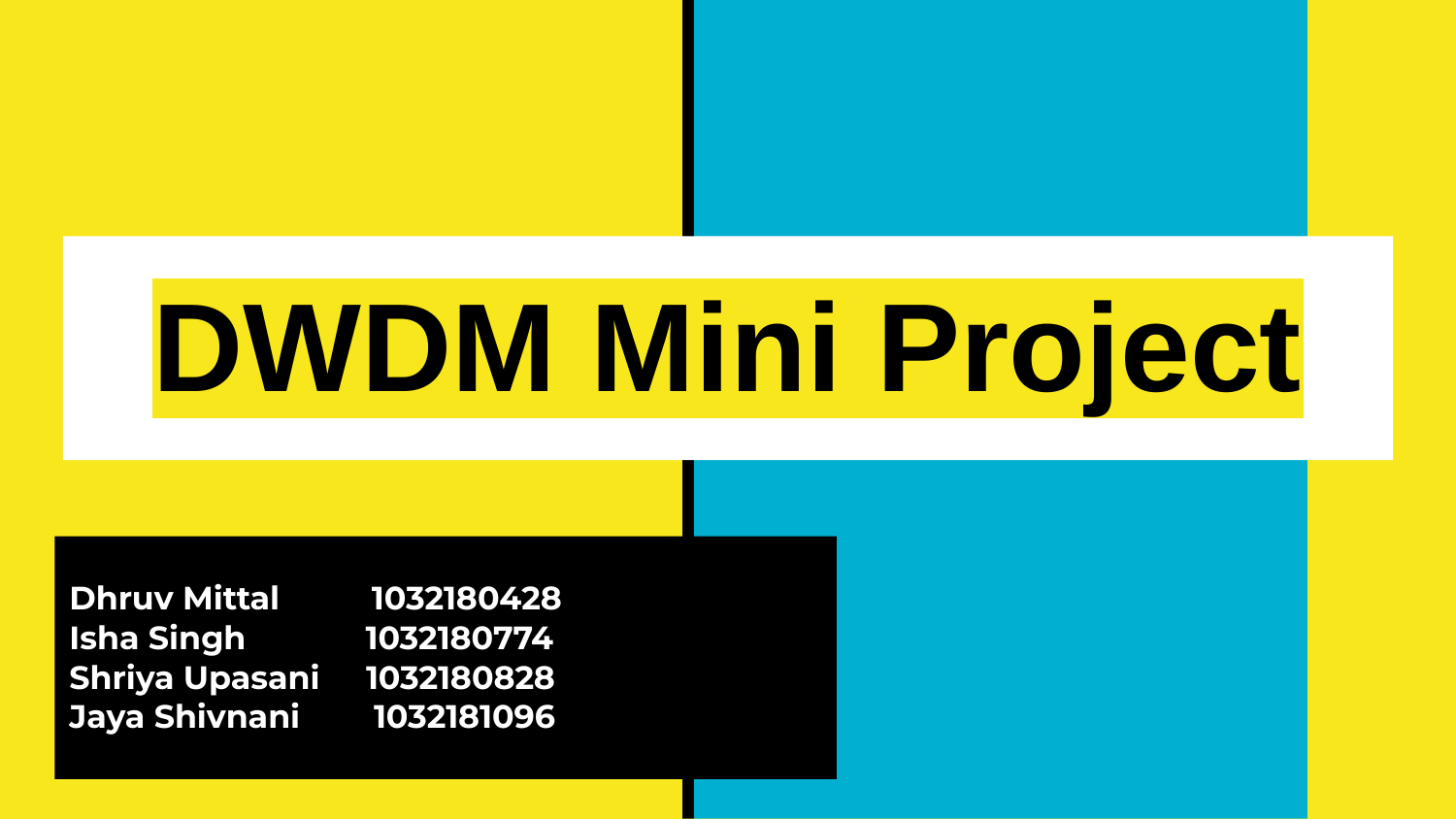

# DWDM Mini Project
Dhruv Mittal          1032180428
Isha Singh             1032180774
Shriya Upasani     1032180828
Jaya Shivnani        1032181096